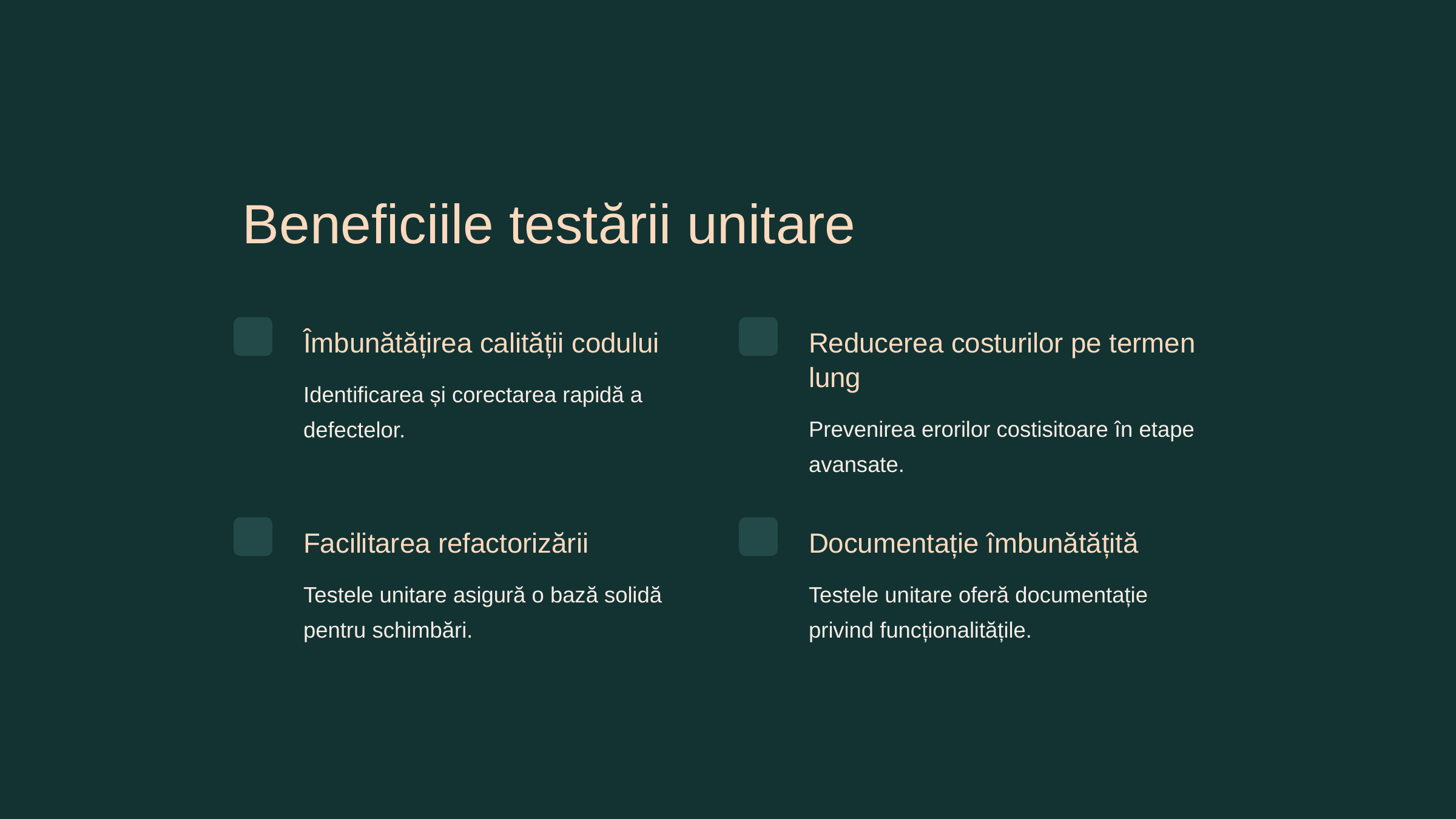

Beneficiile testării unitare

Îmbunătățirea calității codului
Reducerea costurilor pe termen lung
Identificarea și corectarea rapidă a defectelor.
Prevenirea erorilor costisitoare în etape avansate.

Facilitarea refactorizării
Documentație îmbunătățită
Testele unitare asigură o bază solidă pentru schimbări.
Testele unitare oferă documentație privind funcționalitățile.